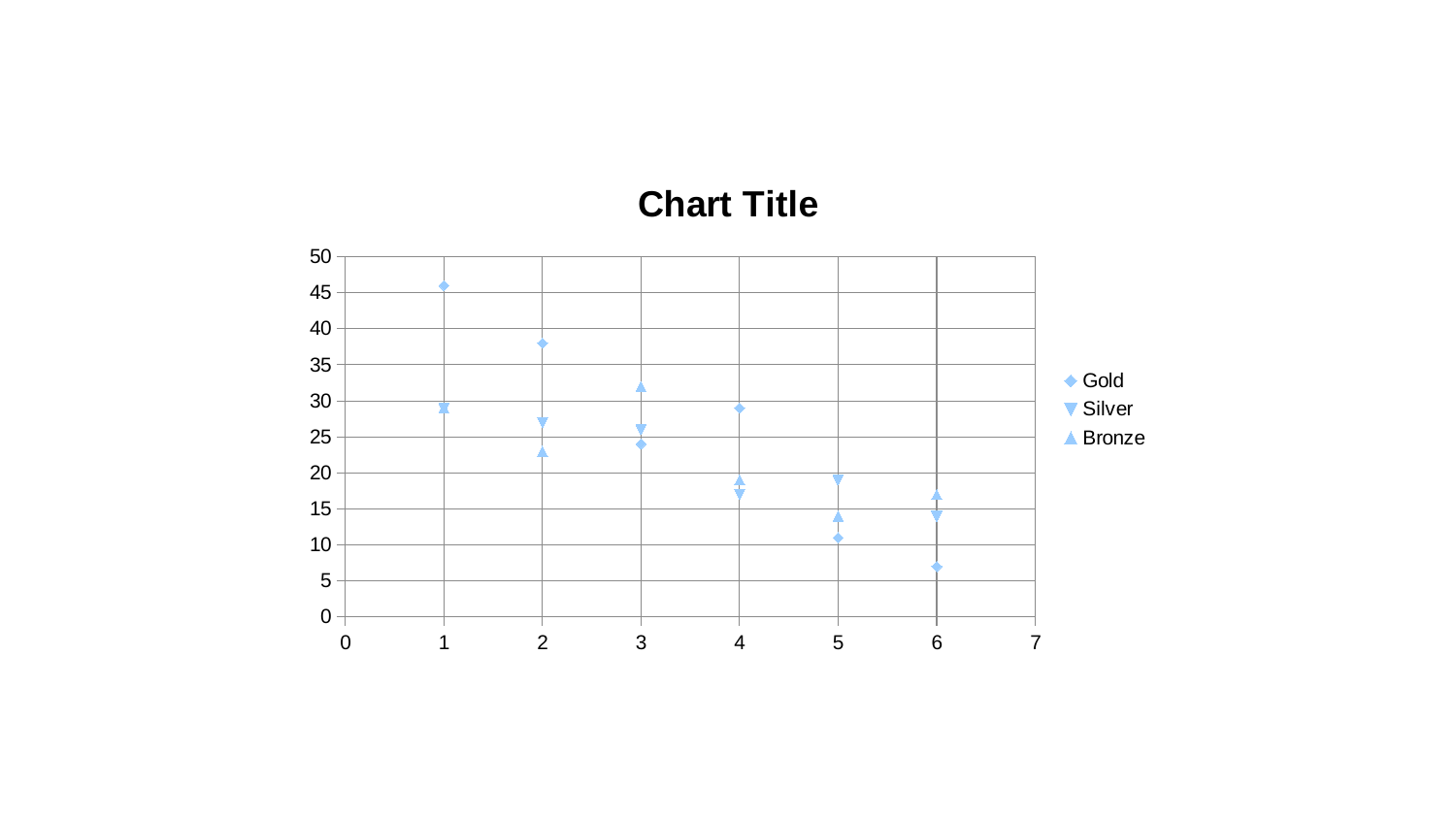

### Chart:

| Category | Gold | Silver | Bronze |
|---|---|---|---|